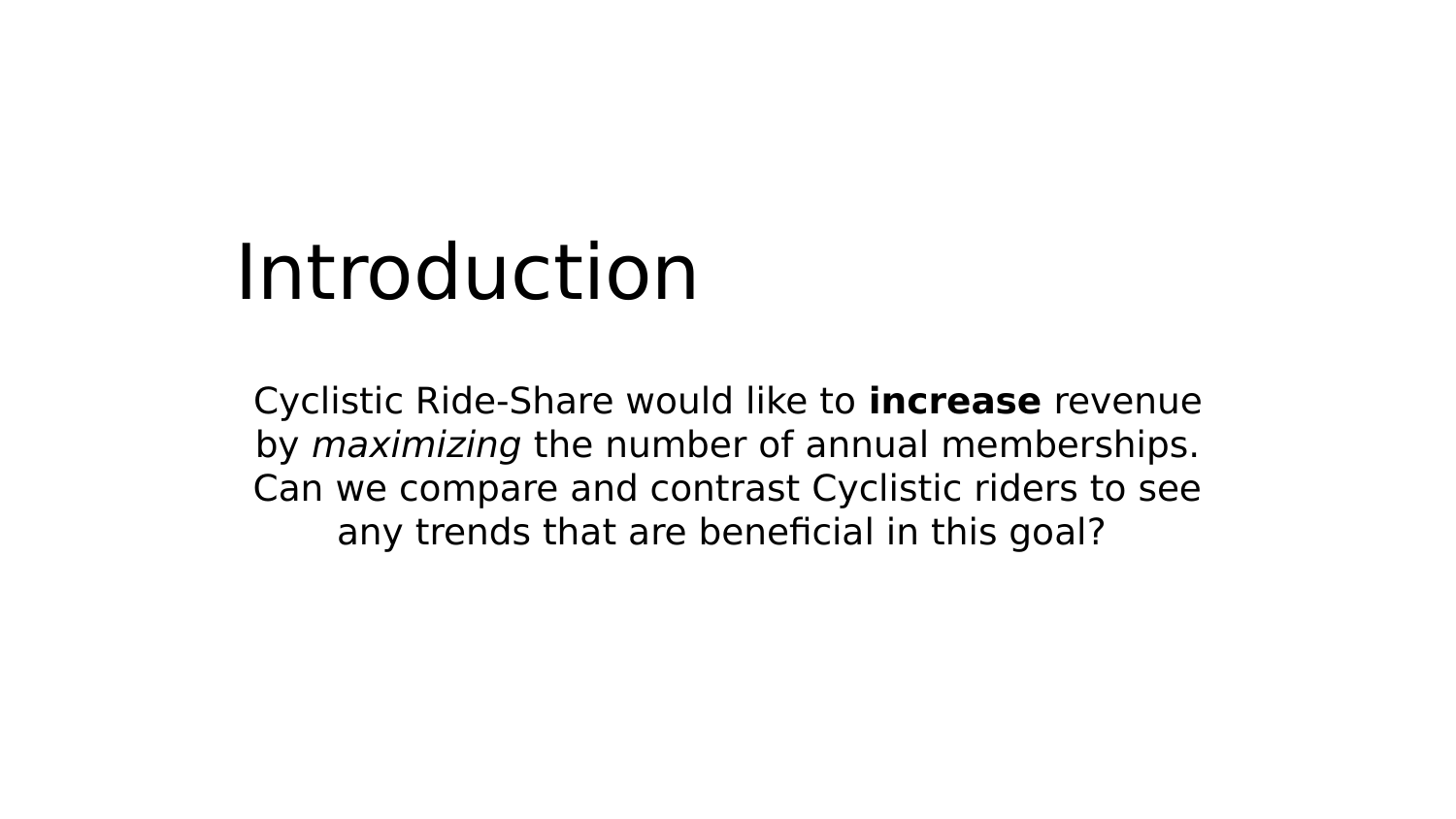

# Introduction
Cyclistic Ride-Share would like to increase revenue by maximizing the number of annual memberships. Can we compare and contrast Cyclistic riders to see any trends that are beneficial in this goal?